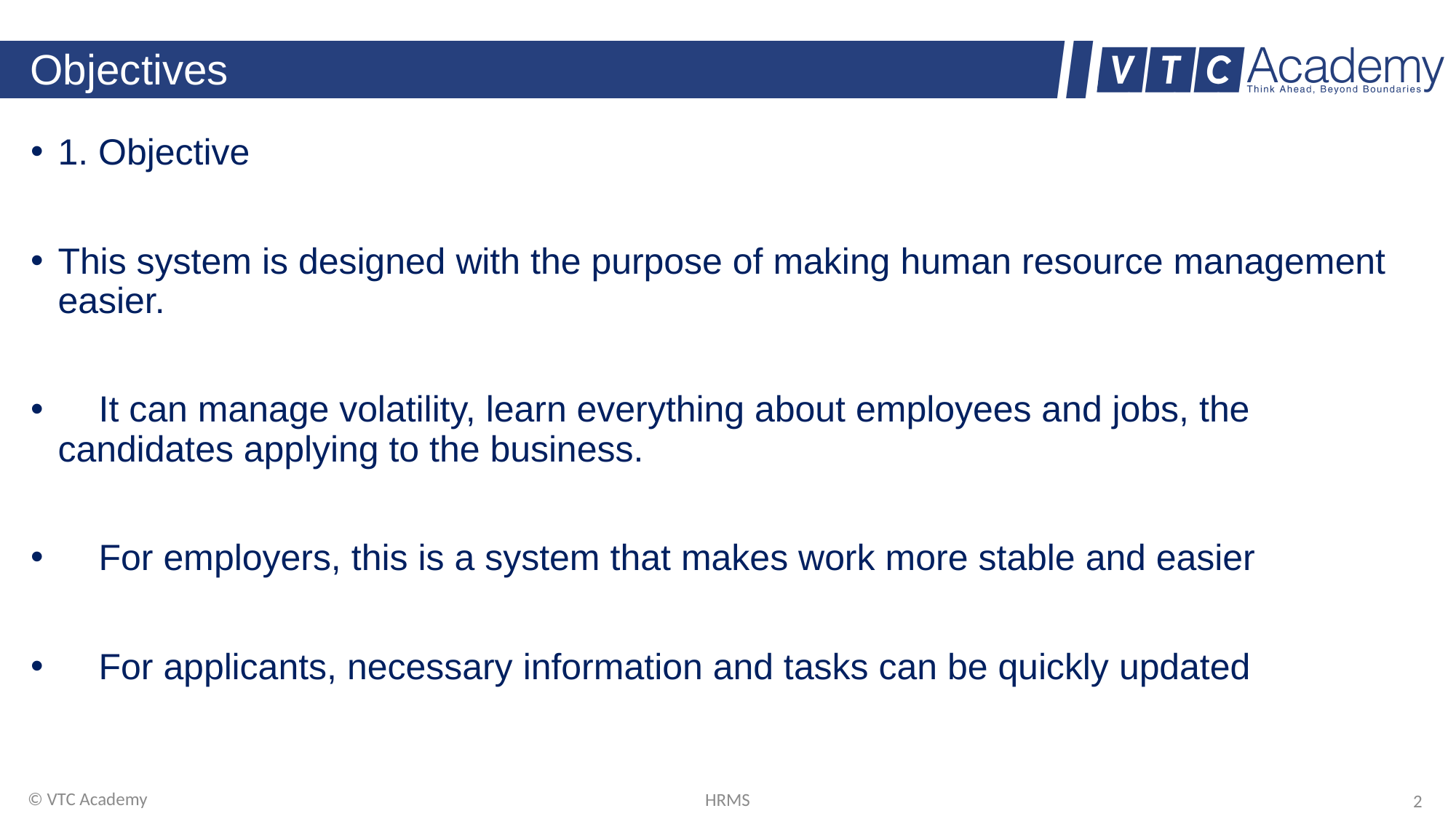

# Objectives
1. Objective

This system is designed with the purpose of making human resource management easier.

    It can manage volatility, learn everything about employees and jobs, the candidates applying to the business.

    For employers, this is a system that makes work more stable and easier

    For applicants, necessary information and tasks can be quickly updated
© VTC Academy
HRMS
2